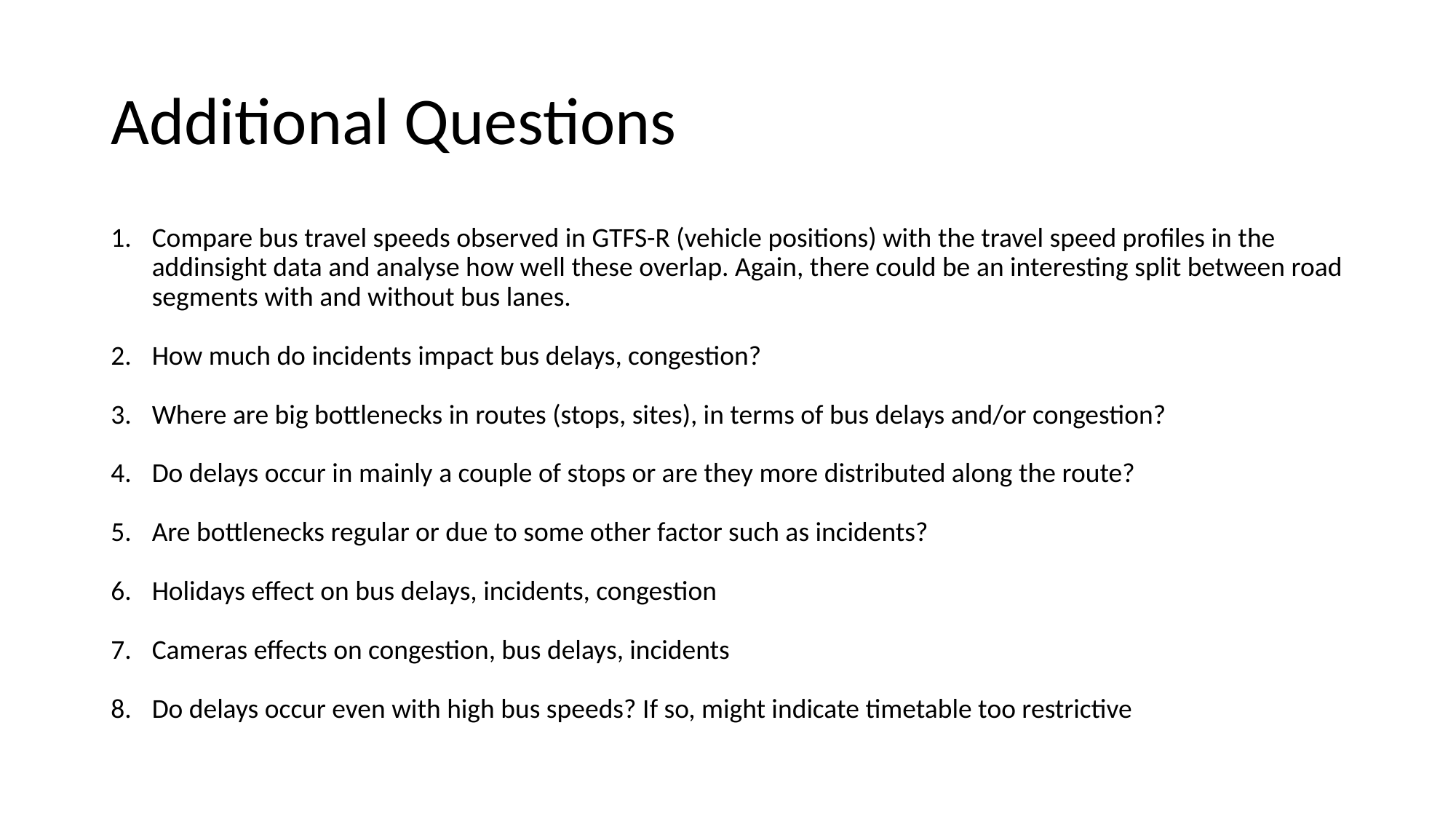

# Additional Questions
Compare bus travel speeds observed in GTFS-R (vehicle positions) with the travel speed profiles in the addinsight data and analyse how well these overlap. Again, there could be an interesting split between road segments with and without bus lanes.

How much do incidents impact bus delays, congestion?

Where are big bottlenecks in routes (stops, sites), in terms of bus delays and/or congestion?

Do delays occur in mainly a couple of stops or are they more distributed along the route?

Are bottlenecks regular or due to some other factor such as incidents?

Holidays effect on bus delays, incidents, congestion

Cameras effects on congestion, bus delays, incidents

Do delays occur even with high bus speeds? If so, might indicate timetable too restrictive